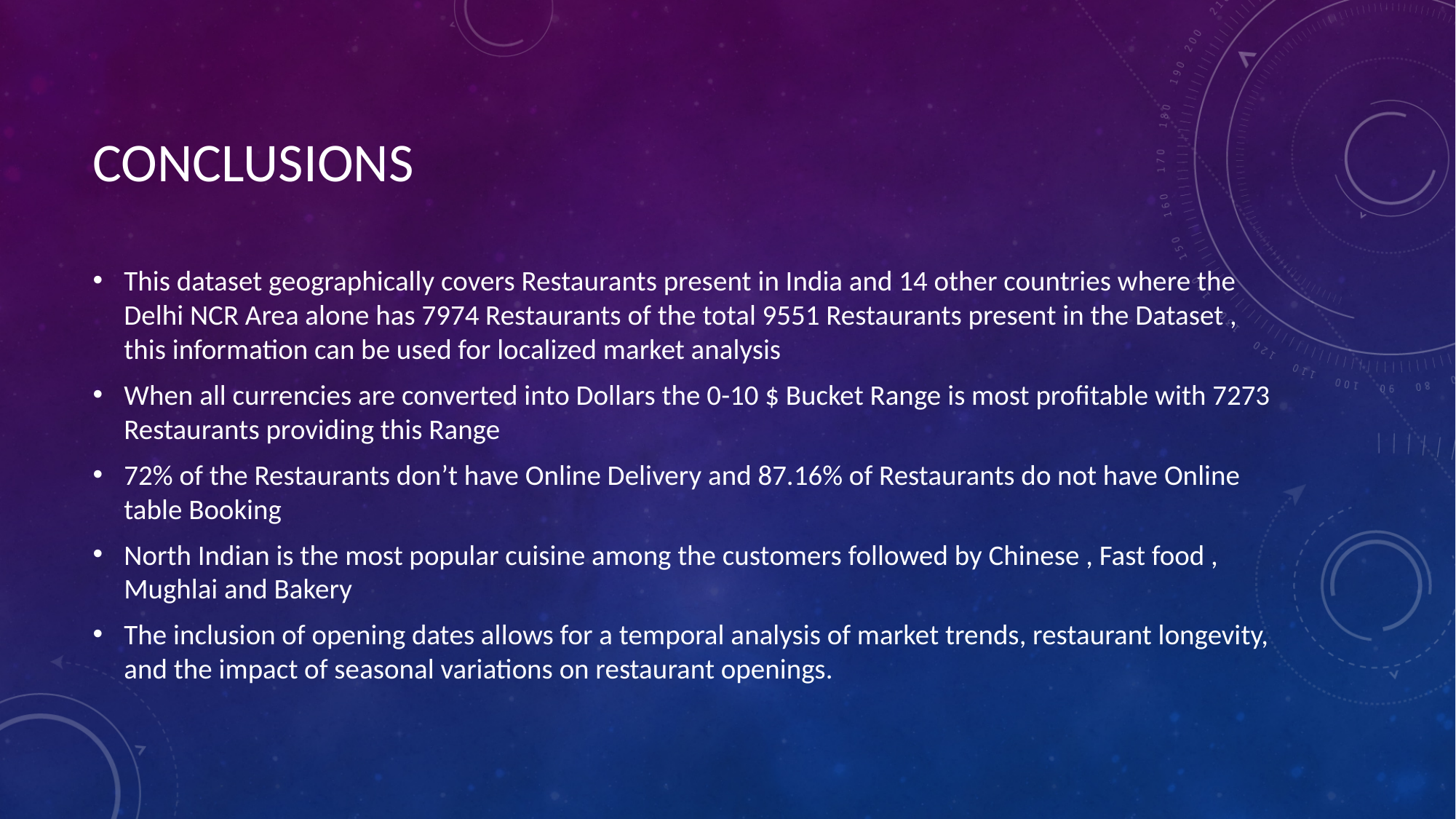

# Conclusions
This dataset geographically covers Restaurants present in India and 14 other countries where the Delhi NCR Area alone has 7974 Restaurants of the total 9551 Restaurants present in the Dataset , this information can be used for localized market analysis
When all currencies are converted into Dollars the 0-10 $ Bucket Range is most profitable with 7273 Restaurants providing this Range
72% of the Restaurants don’t have Online Delivery and 87.16% of Restaurants do not have Online table Booking
North Indian is the most popular cuisine among the customers followed by Chinese , Fast food , Mughlai and Bakery
The inclusion of opening dates allows for a temporal analysis of market trends, restaurant longevity, and the impact of seasonal variations on restaurant openings.